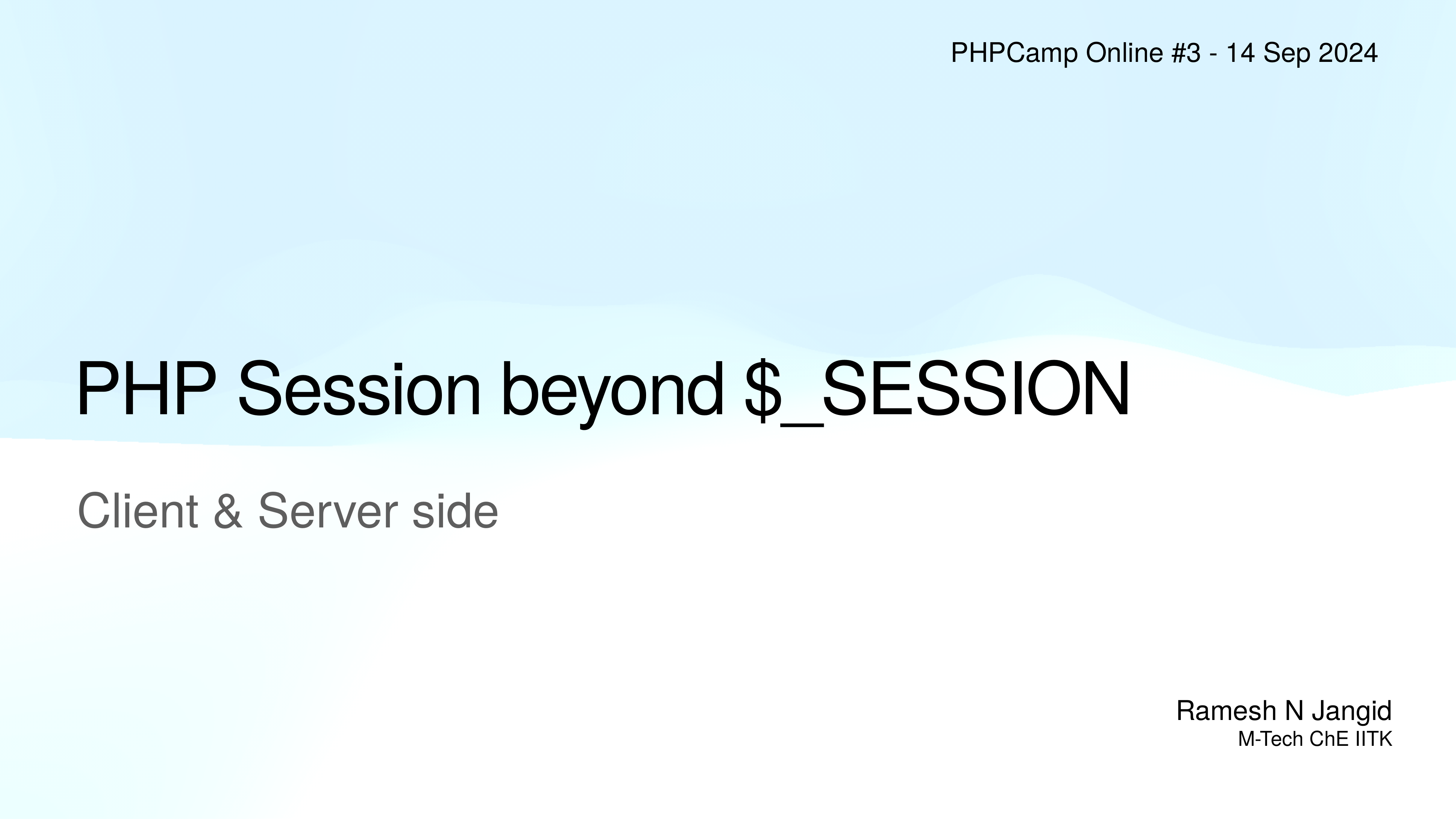

PHPCamp Online #3 - 14 Sep 2024
# PHP Session beyond $_SESSION
Client & Server side
Ramesh N Jangid
M-Tech ChE IITK